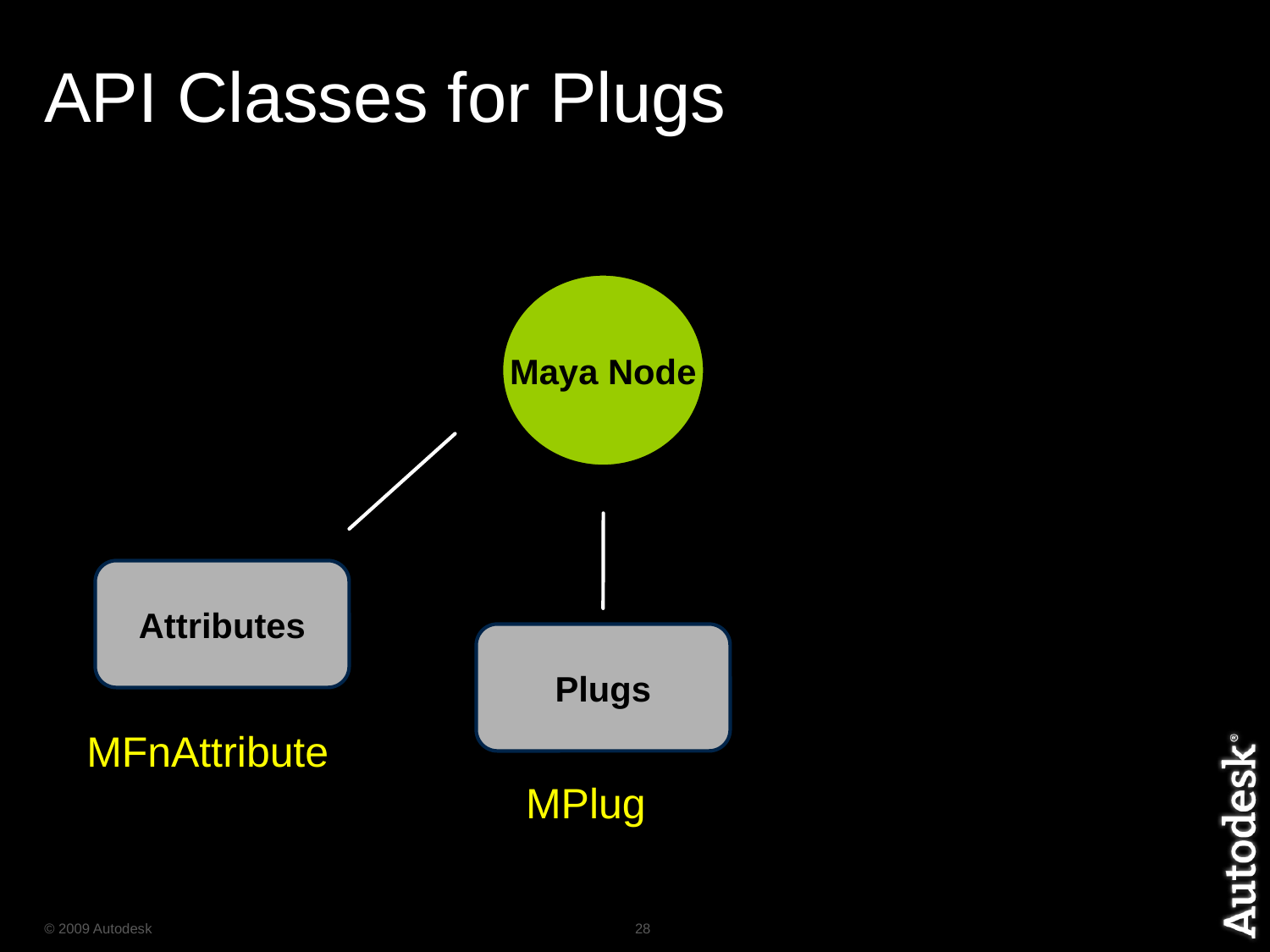

# API Classes for Plugs
Maya Node
Maya Node
Attributes
Plugs
MFnAttribute
MPlug